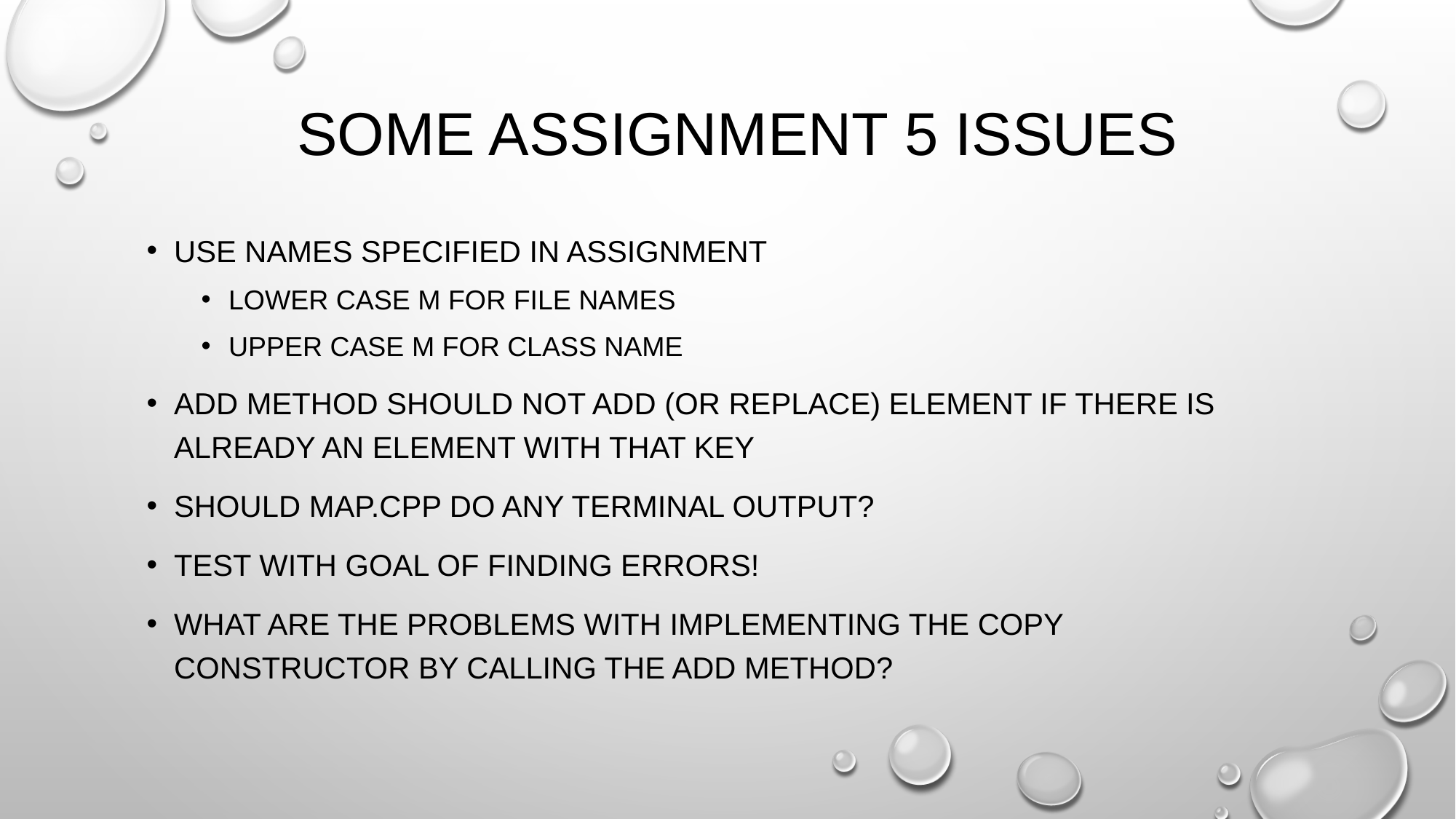

# Some Assignment 5 issues
Use names specified in assignment
Lower case m for file names
Upper case m for class name
Add method should not add (or replace) element if there is already an element with that key
Should map.cpp do any terminal output?
Test with goal of finding errors!
what are the problems with implementing the copy constructor by calling the add method?